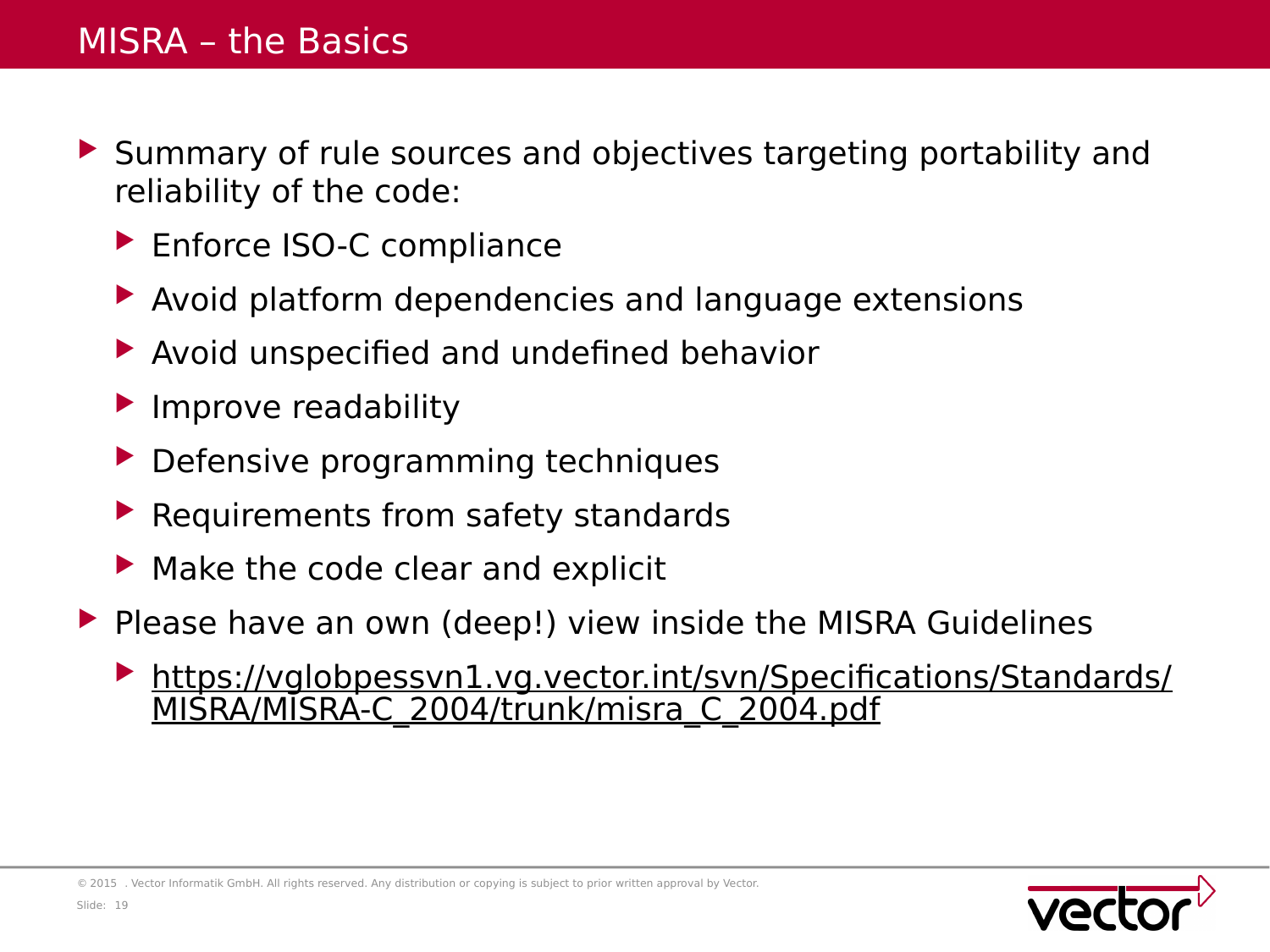

# MISRA – the Basics
Summary of rule sources and objectives targeting portability and reliability of the code:
Enforce ISO-C compliance
Avoid platform dependencies and language extensions
Avoid unspecified and undefined behavior
Improve readability
Defensive programming techniques
Requirements from safety standards
Make the code clear and explicit
Please have an own (deep!) view inside the MISRA Guidelines
https://vglobpessvn1.vg.vector.int/svn/Specifications/Standards/MISRA/MISRA-C_2004/trunk/misra_C_2004.pdf